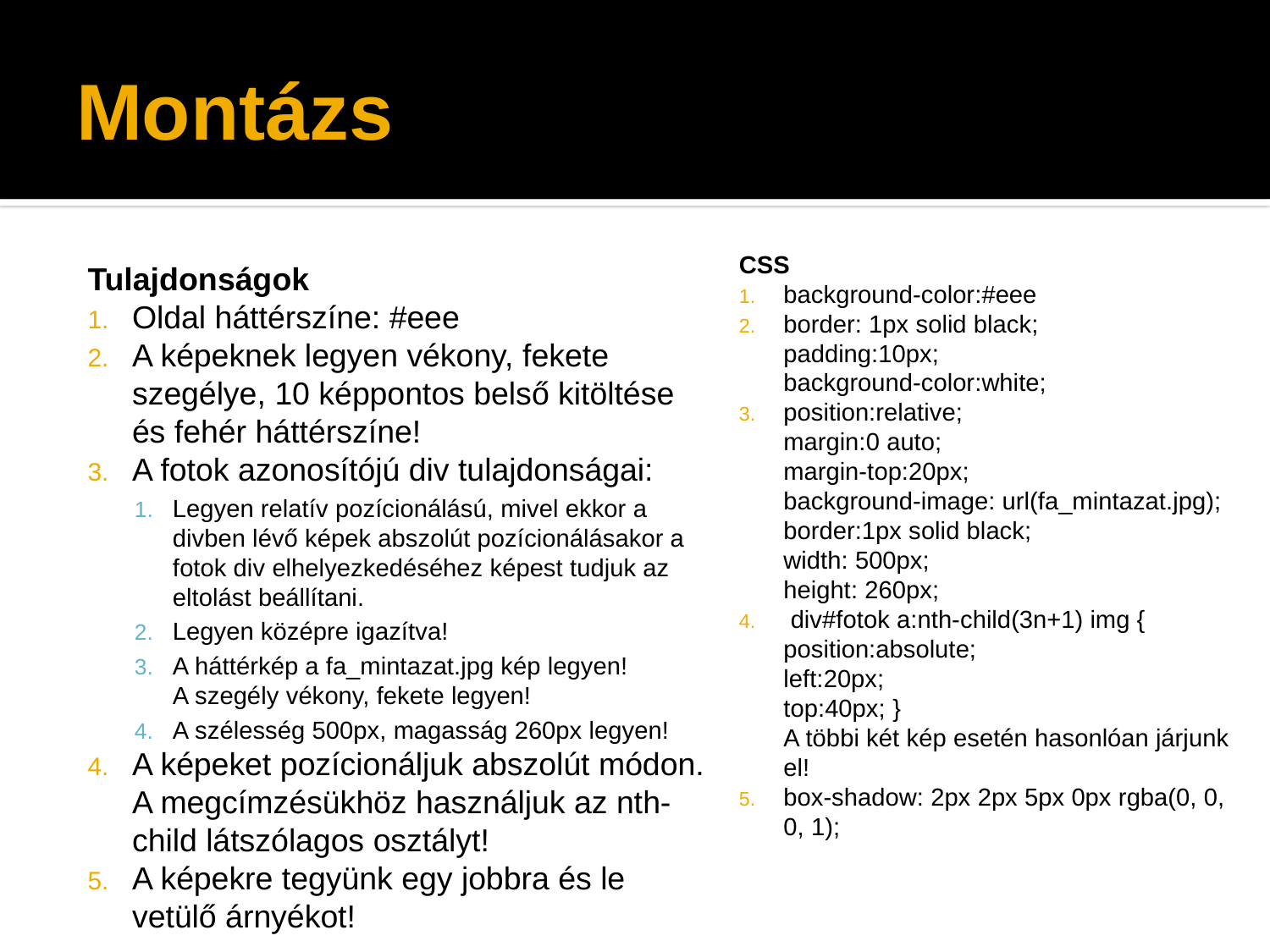

# Montázs
CSS
background-color:#eee
border: 1px solid black;
padding:10px;
background-color:white;
position:relative;
margin:0 auto;
margin-top:20px;
background-image: url(fa_mintazat.jpg);
border:1px solid black;
width: 500px;
height: 260px;
 div#fotok a:nth-child(3n+1) img {
position:absolute;
left:20px;
top:40px; }
A többi két kép esetén hasonlóan járjunk el!
box-shadow: 2px 2px 5px 0px rgba(0, 0, 0, 1);

Tulajdonságok
Oldal háttérszíne: #eee
A képeknek legyen vékony, fekete szegélye, 10 képpontos belső kitöltése és fehér háttérszíne!
A fotok azonosítójú div tulajdonságai:
Legyen relatív pozícionálású, mivel ekkor a divben lévő képek abszolút pozícionálásakor a fotok div elhelyezkedéséhez képest tudjuk az eltolást beállítani.
Legyen középre igazítva!
A háttérkép a fa_mintazat.jpg kép legyen!
A szegély vékony, fekete legyen!
A szélesség 500px, magasság 260px legyen!
A képeket pozícionáljuk abszolút módon. A megcímzésükhöz használjuk az nth-child látszólagos osztályt!
A képekre tegyünk egy jobbra és le vetülő árnyékot!